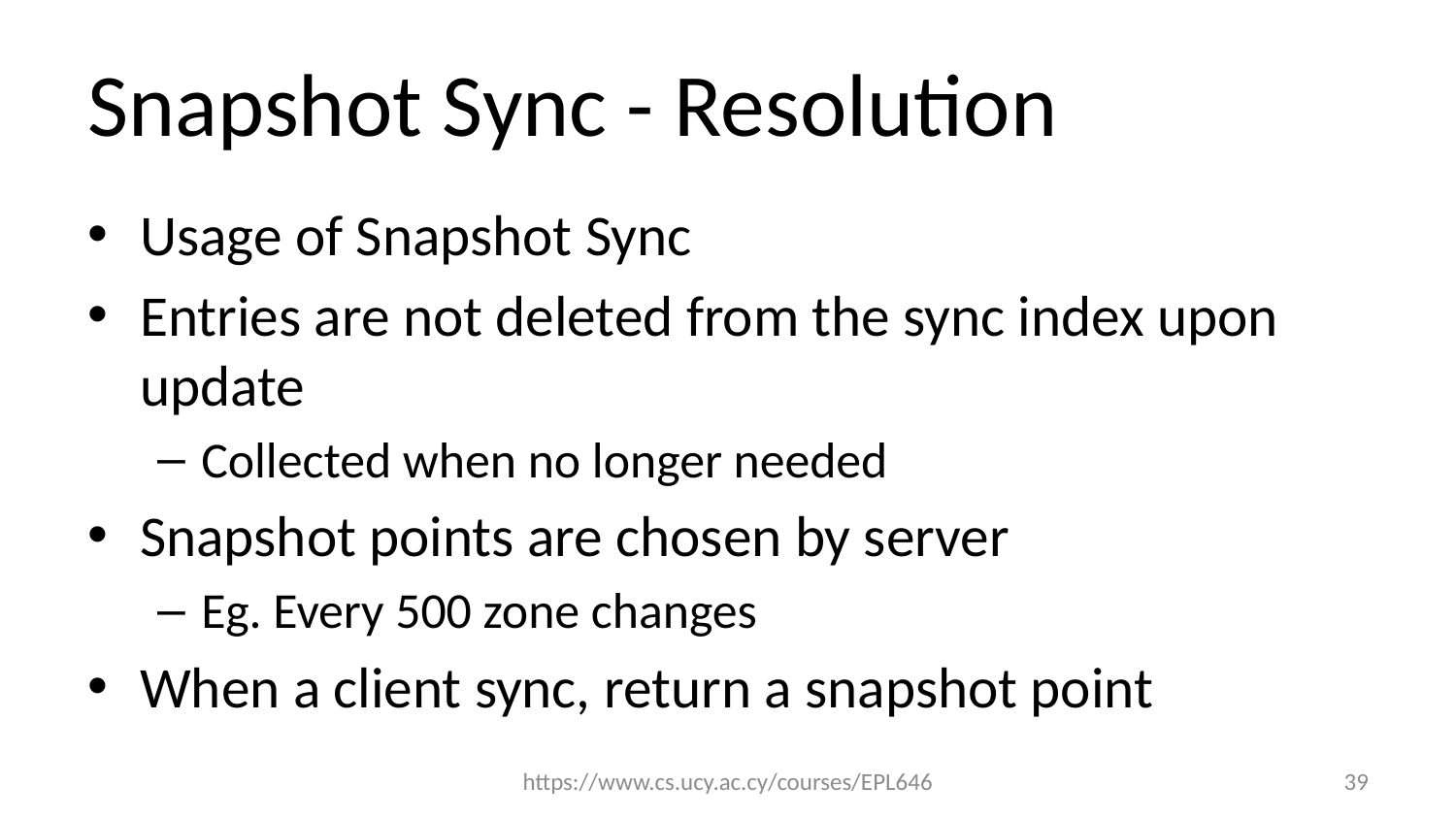

# Snapshot Sync - Resolution
Usage of Snapshot Sync
Entries are not deleted from the sync index upon update
Collected when no longer needed
Snapshot points are chosen by server
Eg. Every 500 zone changes
When a client sync, return a snapshot point
https://www.cs.ucy.ac.cy/courses/EPL646
39